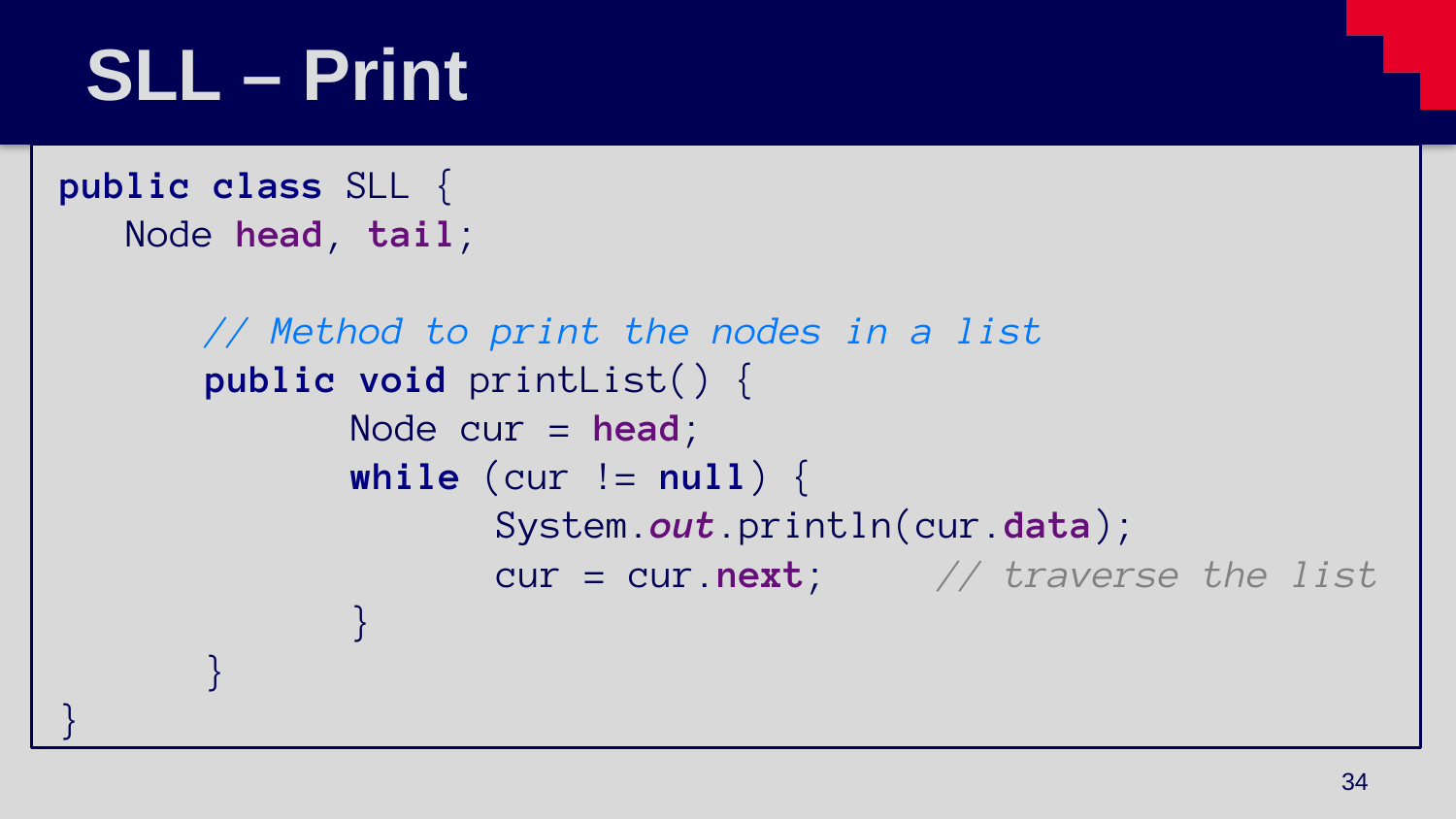

# SLL – Print
public class SLL {
   Node head, tail;

	// Method to print the nodes in a list
	public void printList() {
		Node cur = head;
		while (cur != null) {
			System.out.println(cur.data);
			cur = cur.next;     // traverse the list
		}
	}
}
34